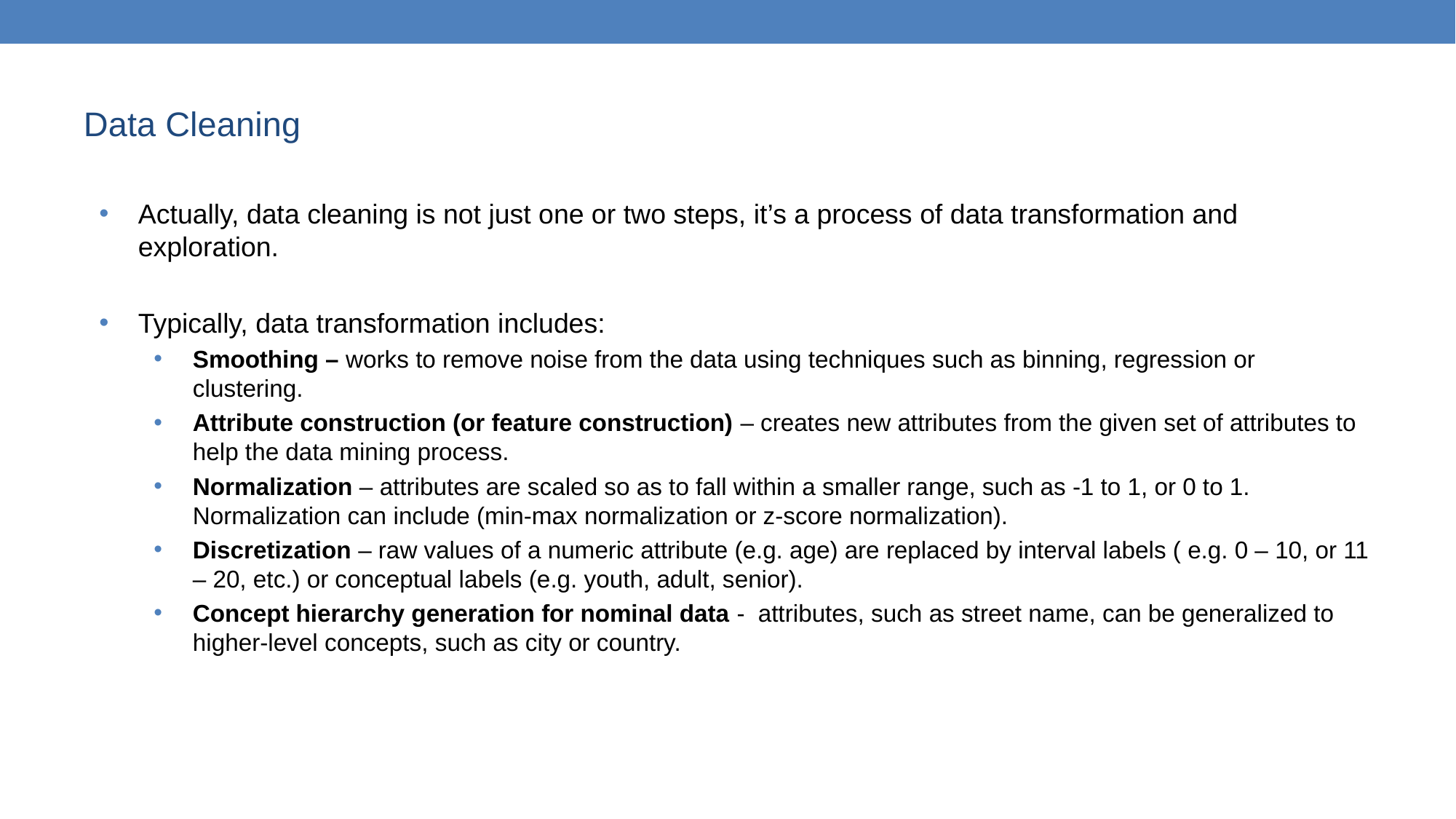

# Data Cleaning
Actually, data cleaning is not just one or two steps, it’s a process of data transformation and exploration.

Typically, data transformation includes:
Smoothing – works to remove noise from the data using techniques such as binning, regression or clustering.
Attribute construction (or feature construction) – creates new attributes from the given set of attributes to help the data mining process.
Normalization – attributes are scaled so as to fall within a smaller range, such as -1 to 1, or 0 to 1. Normalization can include (min-max normalization or z-score normalization).
Discretization – raw values of a numeric attribute (e.g. age) are replaced by interval labels ( e.g. 0 – 10, or 11 – 20, etc.) or conceptual labels (e.g. youth, adult, senior).
Concept hierarchy generation for nominal data -  attributes, such as street name, can be generalized to higher-level concepts, such as city or country.